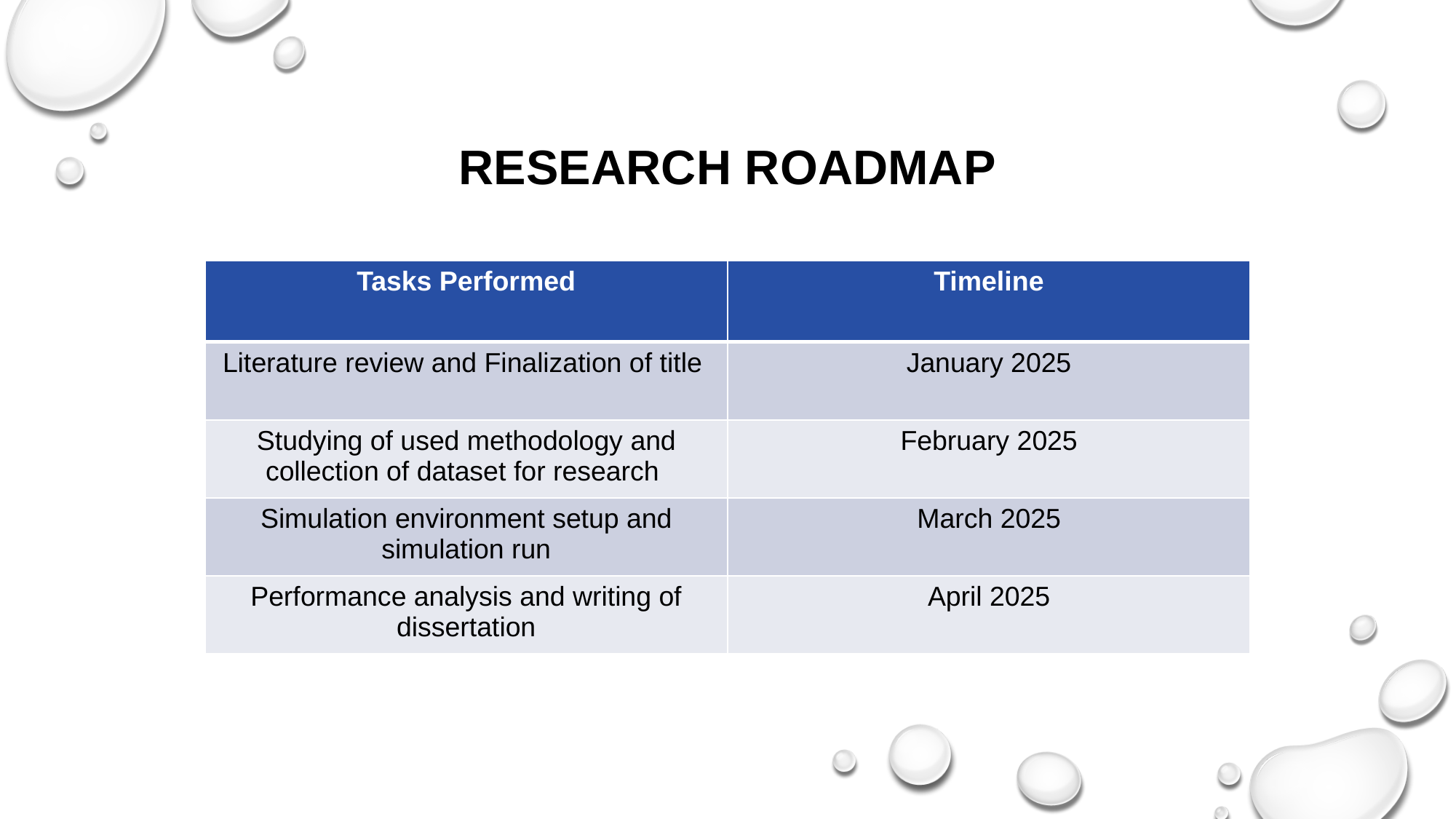

# Research Roadmap
| Tasks Performed | Timeline |
| --- | --- |
| Literature review and Finalization of title | January 2025 |
| Studying of used methodology and collection of dataset for research | February 2025 |
| Simulation environment setup and simulation run | March 2025 |
| Performance analysis and writing of dissertation | April 2025 |